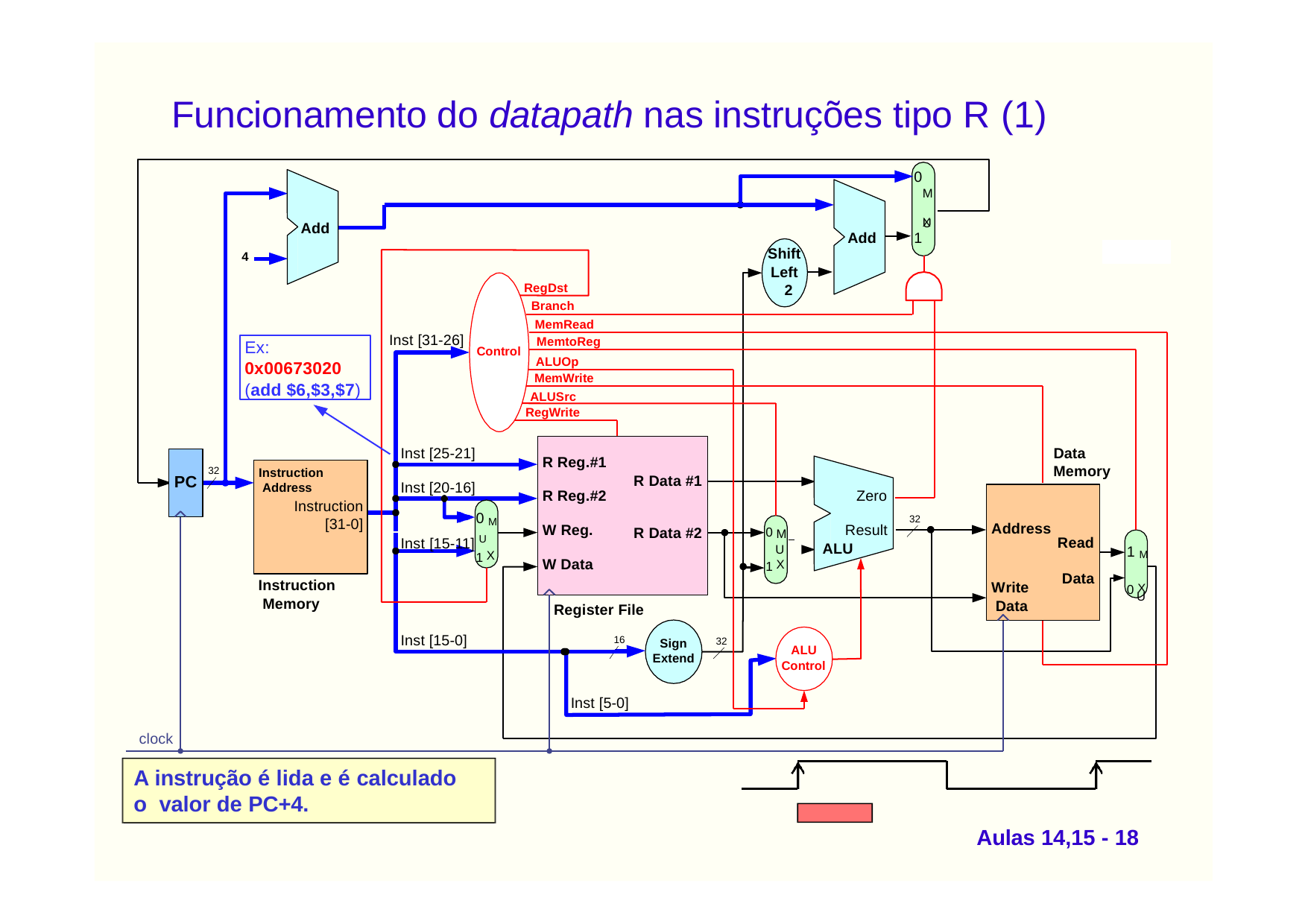

# Funcionamento do datapath nas instruções tipo R (1)

0
M  U

X
1
Add
Add

Shift
4

Left  2

RegDst
Branch  MemRead

Inst [31-26]
MemtoReg

Ex:
0x00673020
(add $6,$3,$7)
Control

ALUOp

MemWrite

ALUSrc
RegWrite

Data
Inst [25-21]

R Reg.#1

Memory

32
Instruction  Address
Instruction
[31-0]

R Data #1
PC
Inst [20-16]

R Reg.#2
Zero

0 M

32

Address
W Reg.
Result
ALU
R Data #2
0 M
U
1 X

Inst [15-11] U

Read  Data

1 M  U
1 X

W Data

0 X
Instruction  Memory

Write  Data

Register File

Inst [15-0]
16
32
Sign  Extend
ALU

Control

Inst [5-0]

clock

A instrução é lida e é calculado o  valor de PC+4.

Aulas 14,15 - 18